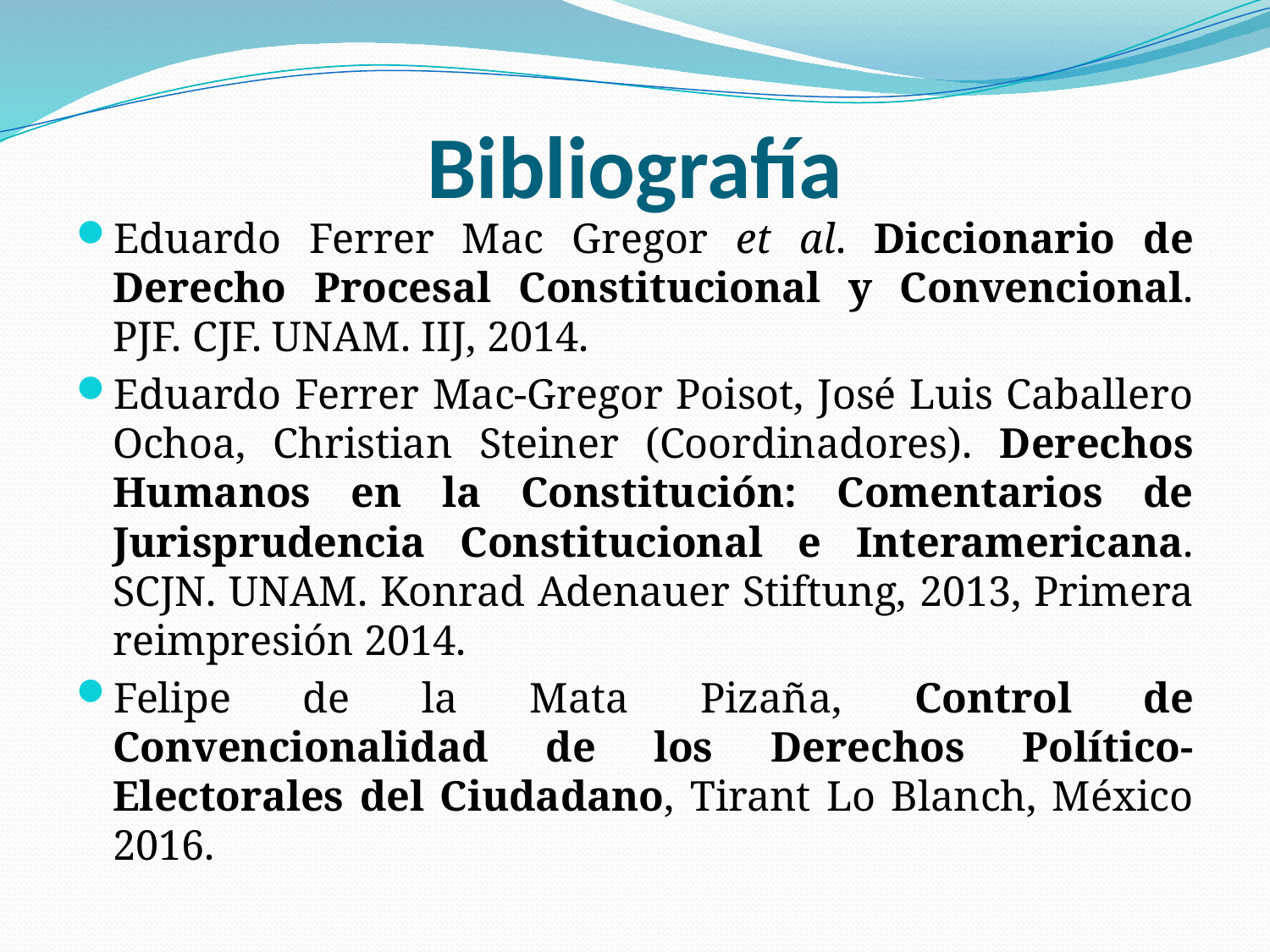

# Bibliografía
Eduardo Ferrer Mac Gregor et al. Diccionario de Derecho Procesal Constitucional y Convencional. PJF. CJF. UNAM. IIJ, 2014.
Eduardo Ferrer Mac-Gregor Poisot, José Luis Caballero Ochoa, Christian Steiner (Coordinadores). Derechos Humanos en la Constitución: Comentarios de Jurisprudencia Constitucional e Interamericana. SCJN. UNAM. Konrad Adenauer Stiftung, 2013, Primera reimpresión 2014.
Felipe de la Mata Pizaña, Control de Convencionalidad de los Derechos Político-Electorales del Ciudadano, Tirant Lo Blanch, México 2016.